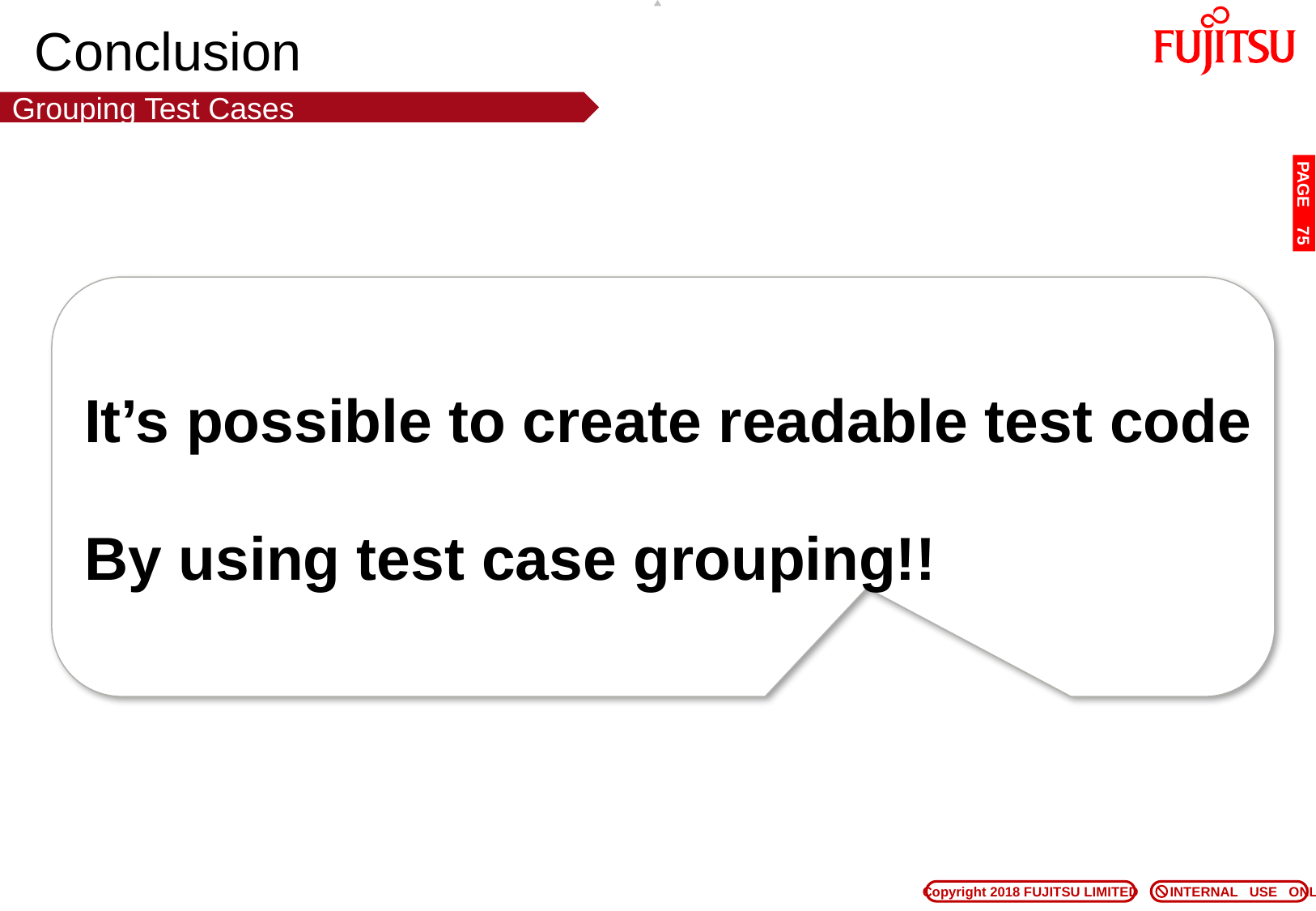

# Conclusion
Grouping Test Cases
PAGE    75
It’s possible to create readable test code

By using test case grouping!!